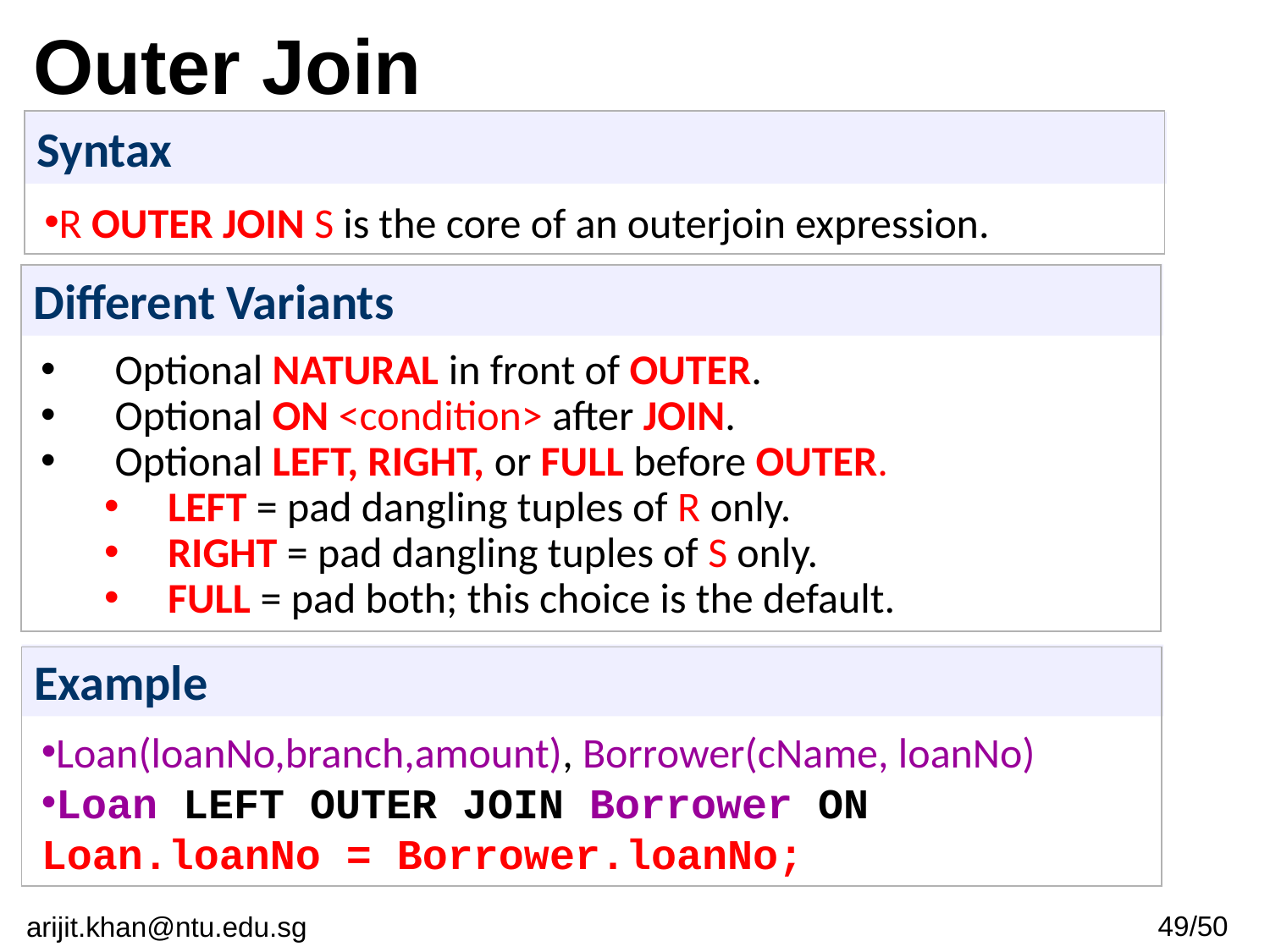

Outer Join

Syntax
R OUTER JOIN S is the core of an outerjoin expression.
Different Variants

Optional NATURAL in front of OUTER.
Optional ON <condition> after JOIN.
Optional LEFT, RIGHT, or FULL before OUTER.
LEFT = pad dangling tuples of R only.
RIGHT = pad dangling tuples of S only.
FULL = pad both; this choice is the default.
Example

Loan(loanNo,branch,amount), Borrower(cName, loanNo)
Loan LEFT OUTER JOIN Borrower ON Loan.loanNo = Borrower.loanNo;
49/50
arijit.khan@ntu.edu.sg